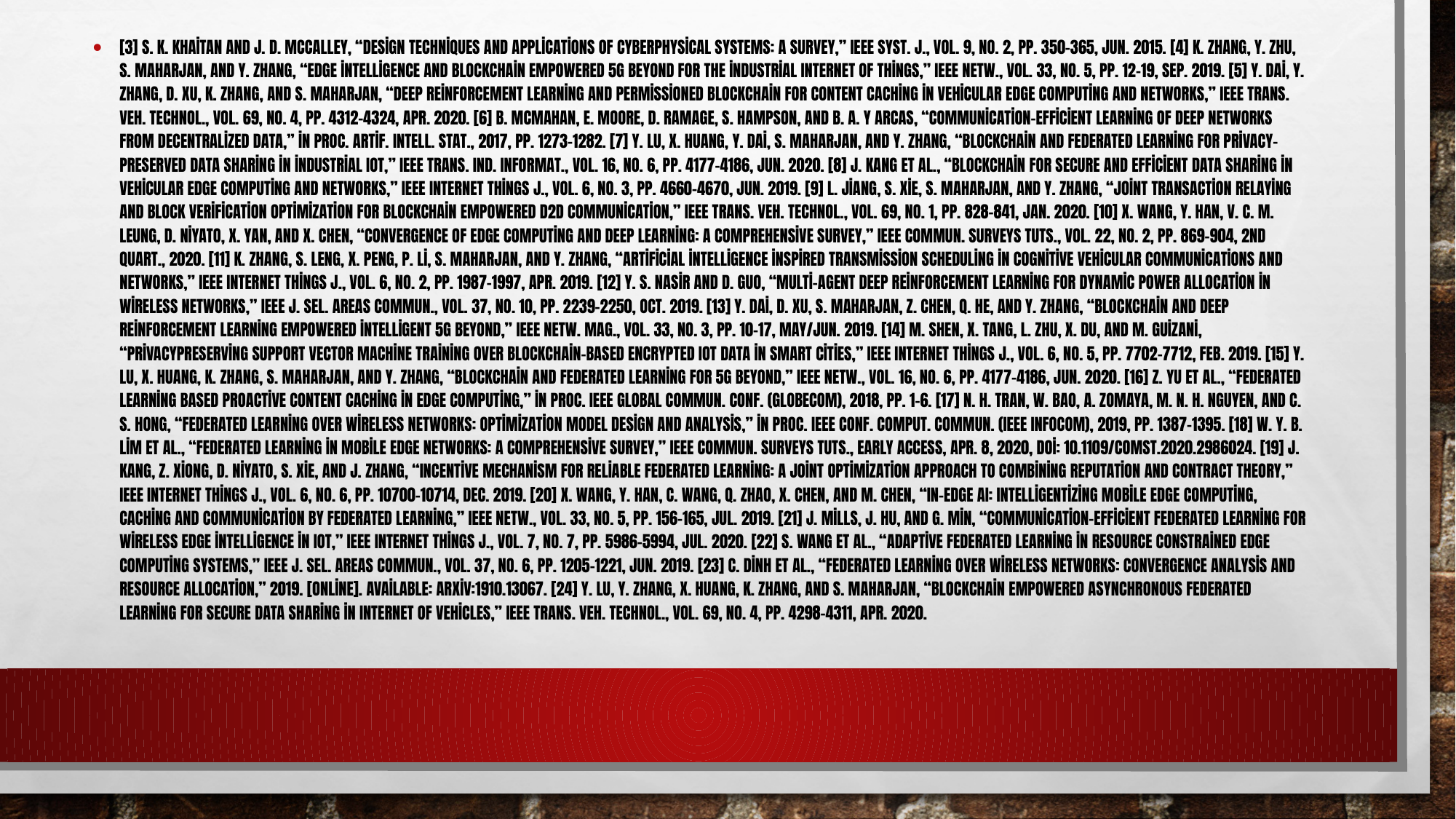

[3] S. K. Khaitan and J. D. McCalley, “Design techniques and applications of cyberphysical systems: A survey,” IEEE Syst. J., vol. 9, no. 2, pp. 350–365, Jun. 2015. [4] K. Zhang, Y. Zhu, S. Maharjan, and Y. Zhang, “Edge intelligence and blockchain empowered 5G beyond for the industrial Internet of Things,” IEEE Netw., vol. 33, no. 5, pp. 12–19, Sep. 2019. [5] Y. Dai, Y. Zhang, D. Xu, K. Zhang, and S. Maharjan, “Deep reinforcement learning and permissioned blockchain for content caching in vehicular edge computing and networks,” IEEE Trans. Veh. Technol., vol. 69, no. 4, pp. 4312–4324, Apr. 2020. [6] B. McMahan, E. Moore, D. Ramage, S. Hampson, and B. A. y Arcas, “Communication-efficient learning of deep networks from decentralized data,” in Proc. Artif. Intell. Stat., 2017, pp. 1273–1282. [7] Y. Lu, X. Huang, Y. Dai, S. Maharjan, and Y. Zhang, “Blockchain and federated learning for privacy-preserved data sharing in industrial IoT,” IEEE Trans. Ind. Informat., vol. 16, no. 6, pp. 4177–4186, Jun. 2020. [8] J. Kang et al., “Blockchain for secure and efficient data sharing in vehicular edge computing and networks,” IEEE Internet Things J., vol. 6, no. 3, pp. 4660–4670, Jun. 2019. [9] L. Jiang, S. Xie, S. Maharjan, and Y. Zhang, “Joint transaction relaying and block verification optimization for blockchain empowered D2D communication,” IEEE Trans. Veh. Technol., vol. 69, no. 1, pp. 828–841, Jan. 2020. [10] X. Wang, Y. Han, V. C. M. Leung, D. Niyato, X. Yan, and X. Chen, “Convergence of edge computing and deep learning: A comprehensive survey,” IEEE Commun. Surveys Tuts., vol. 22, no. 2, pp. 869–904, 2nd Quart., 2020. [11] K. Zhang, S. Leng, X. Peng, P. Li, S. Maharjan, and Y. Zhang, “Artificial intelligence inspired transmission scheduling in cognitive vehicular communications and networks,” IEEE Internet Things J., vol. 6, no. 2, pp. 1987–1997, Apr. 2019. [12] Y. S. Nasir and D. Guo, “Multi-agent deep reinforcement learning for dynamic power allocation in wireless networks,” IEEE J. Sel. Areas Commun., vol. 37, no. 10, pp. 2239–2250, Oct. 2019. [13] Y. Dai, D. Xu, S. Maharjan, Z. Chen, Q. He, and Y. Zhang, “Blockchain and deep reinforcement learning empowered intelligent 5G beyond,” IEEE Netw. Mag., vol. 33, no. 3, pp. 10–17, May/Jun. 2019. [14] M. Shen, X. Tang, L. Zhu, X. Du, and M. Guizani, “Privacypreserving support vector machine training over blockchain-based encrypted IoT data in smart cities,” IEEE Internet Things J., vol. 6, no. 5, pp. 7702–7712, Feb. 2019. [15] Y. Lu, X. Huang, K. Zhang, S. Maharjan, and Y. Zhang, “Blockchain and federated learning for 5G beyond,” IEEE Netw., vol. 16, no. 6, pp. 4177–4186, Jun. 2020. [16] Z. Yu et al., “Federated learning based proactive content caching in edge computing,” in Proc. IEEE Global Commun. Conf. (GLOBECOM), 2018, pp. 1–6. [17] N. H. Tran, W. Bao, A. Zomaya, M. N. H. Nguyen, and C. S. Hong, “Federated learning over wireless networks: Optimization model design and analysis,” in Proc. IEEE Conf. Comput. Commun. (IEEE INFOCOM), 2019, pp. 1387–1395. [18] W. Y. B. Lim et al., “Federated learning in mobile edge networks: A comprehensive survey,” IEEE Commun. Surveys Tuts., early access, Apr. 8, 2020, doi: 10.1109/COMST.2020.2986024. [19] J. Kang, Z. Xiong, D. Niyato, S. Xie, and J. Zhang, “Incentive mechanism for reliable federated learning: A joint optimization approach to combining reputation and contract theory,” IEEE Internet Things J., vol. 6, no. 6, pp. 10700–10714, Dec. 2019. [20] X. Wang, Y. Han, C. Wang, Q. Zhao, X. Chen, and M. Chen, “In-edge AI: Intelligentizing mobile edge computing, caching and communication by federated learning,” IEEE Netw., vol. 33, no. 5, pp. 156–165, Jul. 2019. [21] J. Mills, J. Hu, and G. Min, “Communication-efficient federated learning for wireless edge intelligence in IoT,” IEEE Internet Things J., vol. 7, no. 7, pp. 5986–5994, Jul. 2020. [22] S. Wang et al., “Adaptive federated learning in resource constrained edge computing systems,” IEEE J. Sel. Areas Commun., vol. 37, no. 6, pp. 1205–1221, Jun. 2019. [23] C. Dinh et al., “Federated learning over wireless networks: Convergence analysis and resource allocation,” 2019. [Online]. Available: arXiv:1910.13067. [24] Y. Lu, Y. Zhang, X. Huang, K. Zhang, and S. Maharjan, “Blockchain empowered asynchronous federated learning for secure data sharing in Internet of vehicles,” IEEE Trans. Veh. Technol., vol. 69, no. 4, pp. 4298–4311, Apr. 2020.